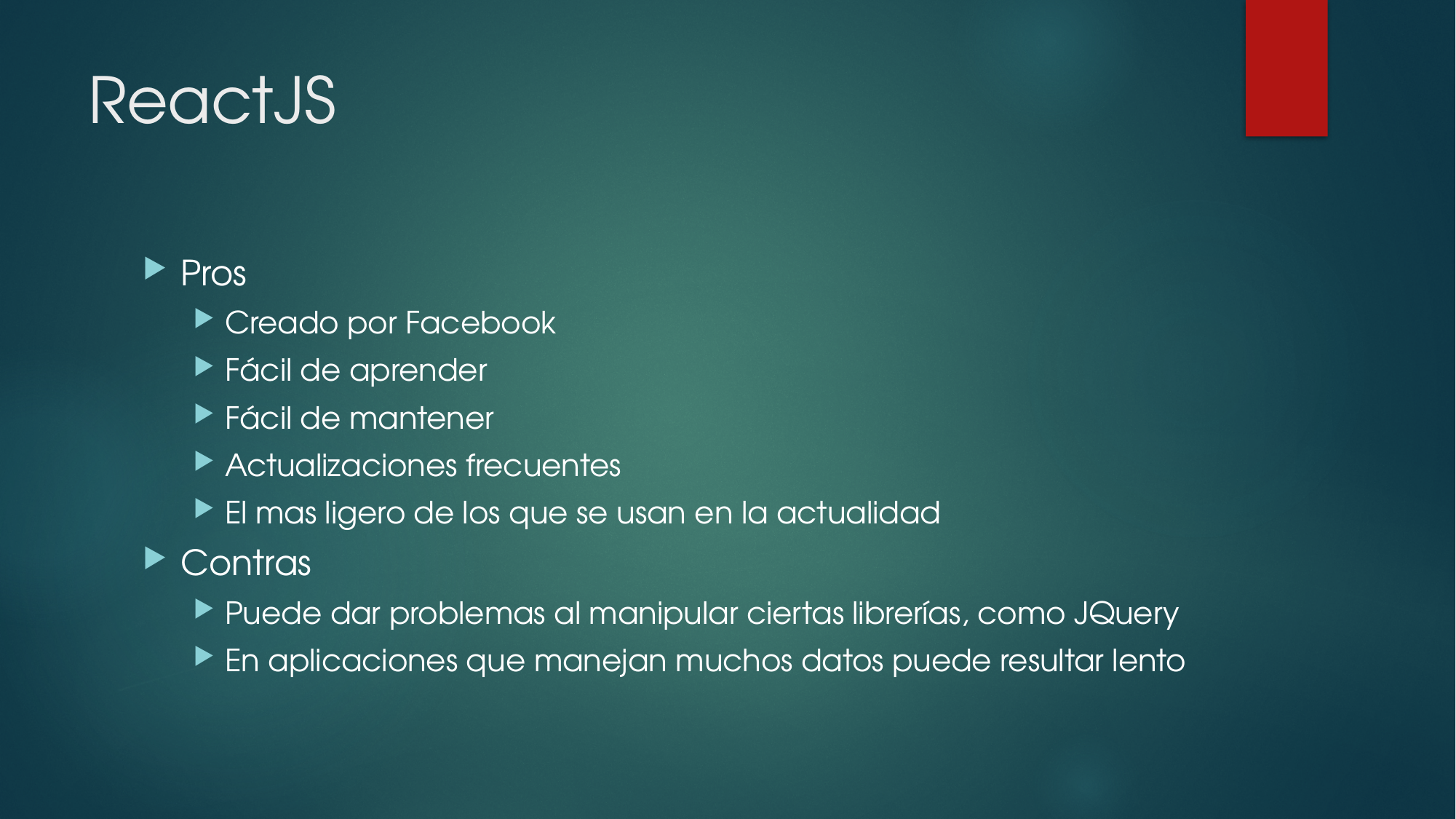

# ReactJS
Pros
Creado por Facebook
Fácil de aprender
Fácil de mantener
Actualizaciones frecuentes
El mas ligero de los que se usan en la actualidad
Contras
Puede dar problemas al manipular ciertas librerías, como JQuery
En aplicaciones que manejan muchos datos puede resultar lento